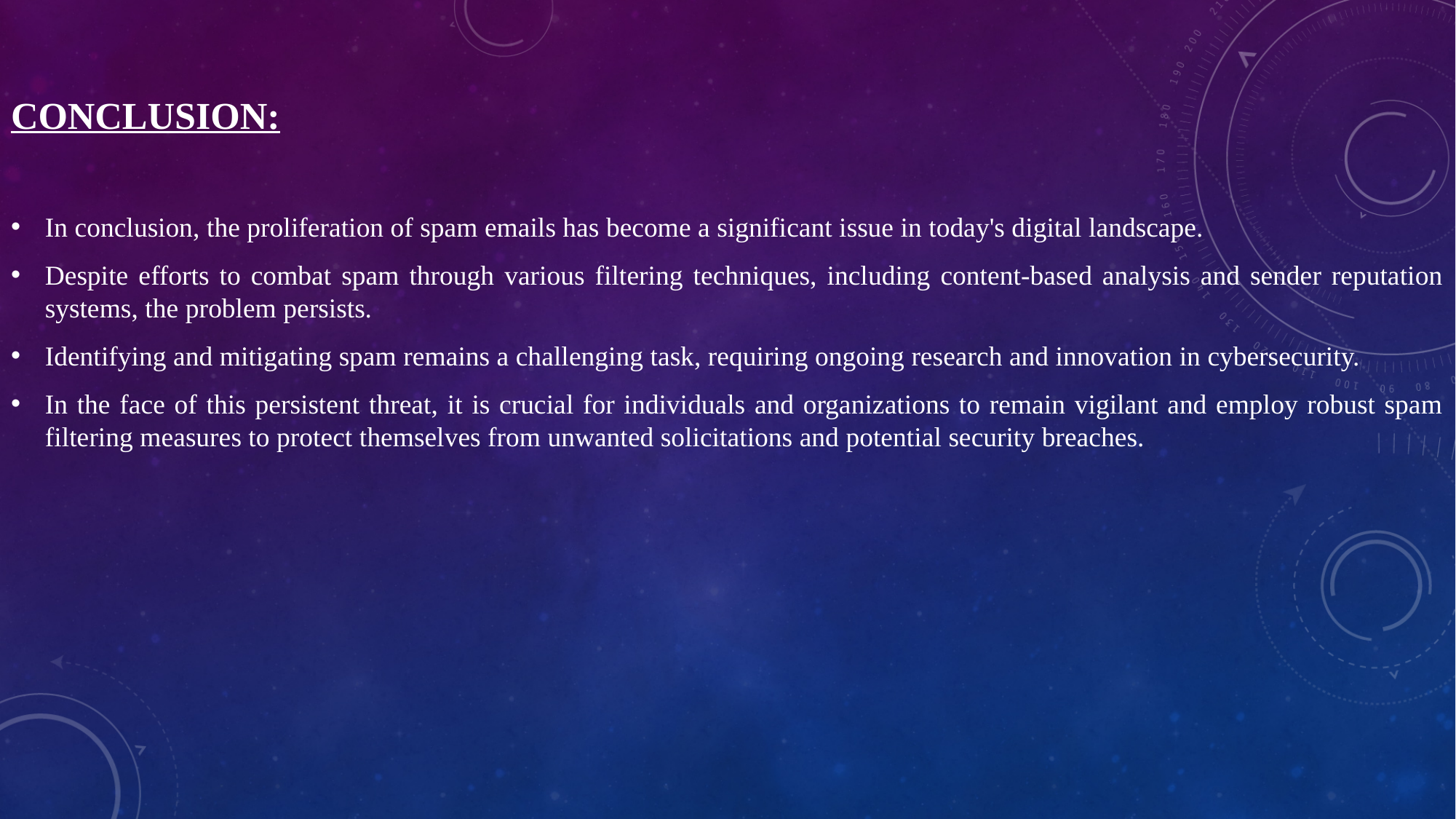

# CONCLUSION:
In conclusion, the proliferation of spam emails has become a significant issue in today's digital landscape.
Despite efforts to combat spam through various filtering techniques, including content-based analysis and sender reputation systems, the problem persists.
Identifying and mitigating spam remains a challenging task, requiring ongoing research and innovation in cybersecurity.
In the face of this persistent threat, it is crucial for individuals and organizations to remain vigilant and employ robust spam filtering measures to protect themselves from unwanted solicitations and potential security breaches.